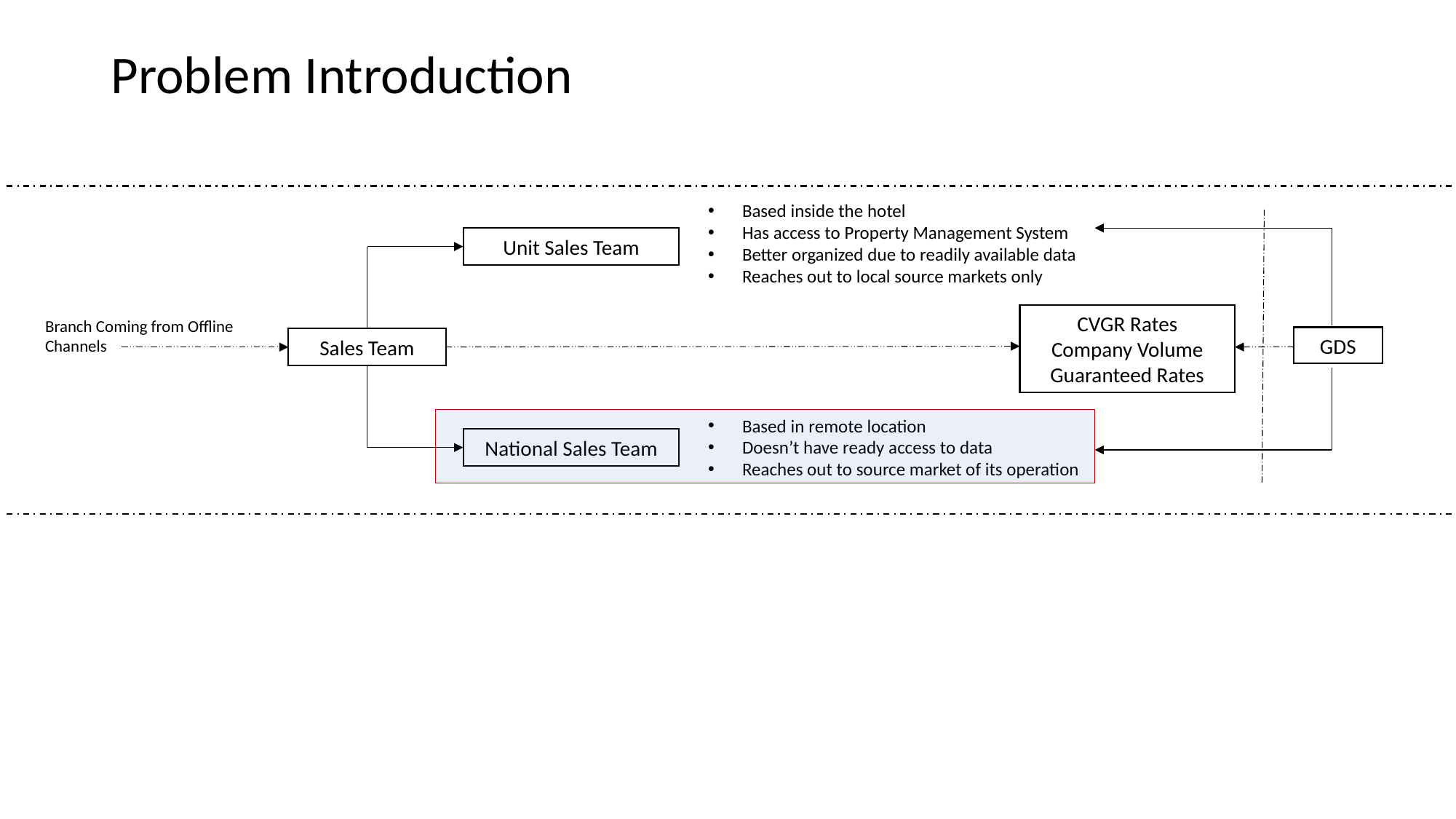

# Problem Introduction
Based inside the hotel
Has access to Property Management System
Better organized due to readily available data
Reaches out to local source markets only
Unit Sales Team
CVGR Rates
Company Volume Guaranteed Rates
Branch Coming from Offline Channels
GDS
Sales Team
Based in remote location
Doesn’t have ready access to data
Reaches out to source market of its operation

National Sales Team